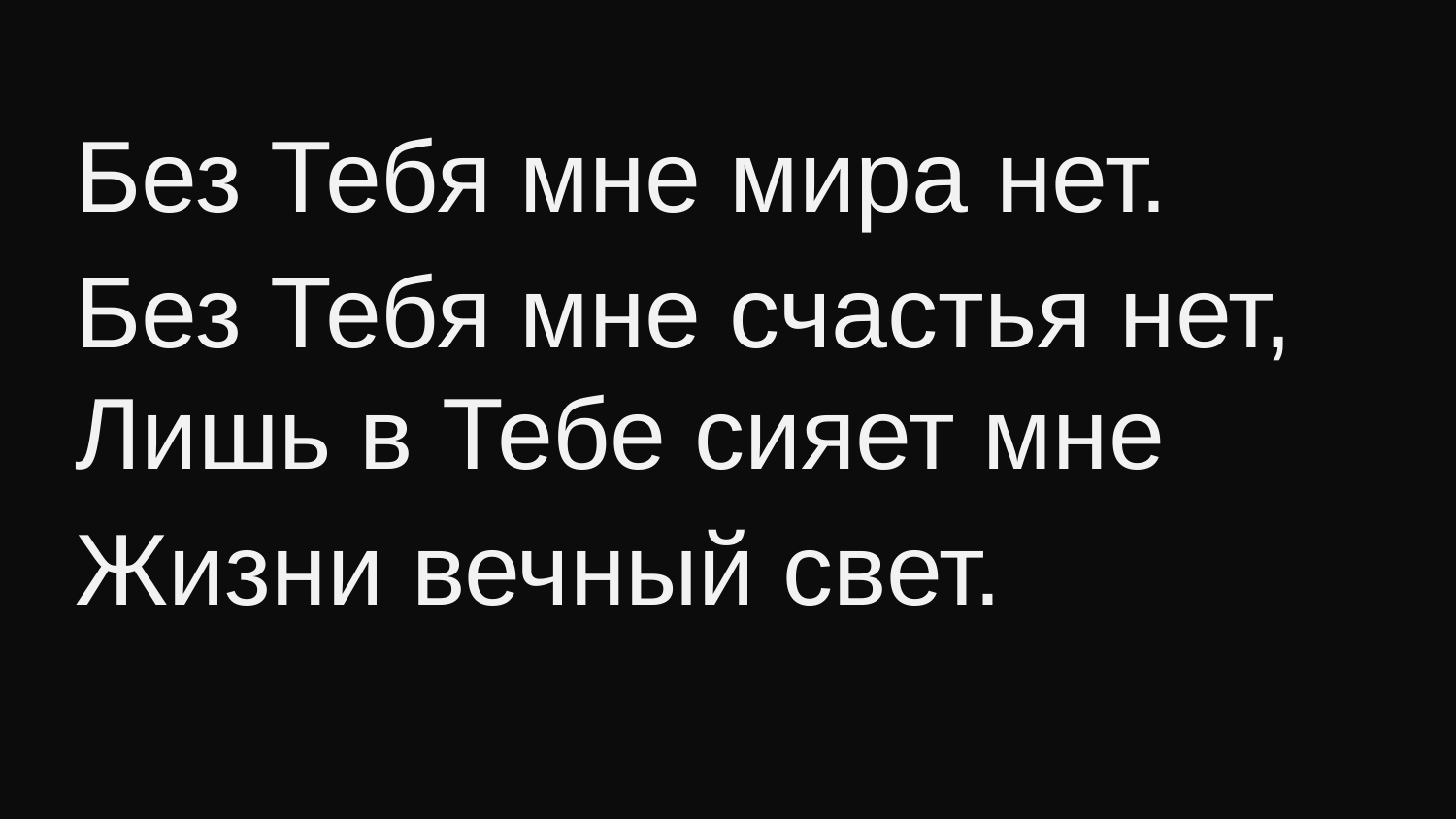

Без Тебя мне мира нет.
Без Тебя мне счастья нет,
Лишь в Тебе сияет мне
Жизни вечный свет.